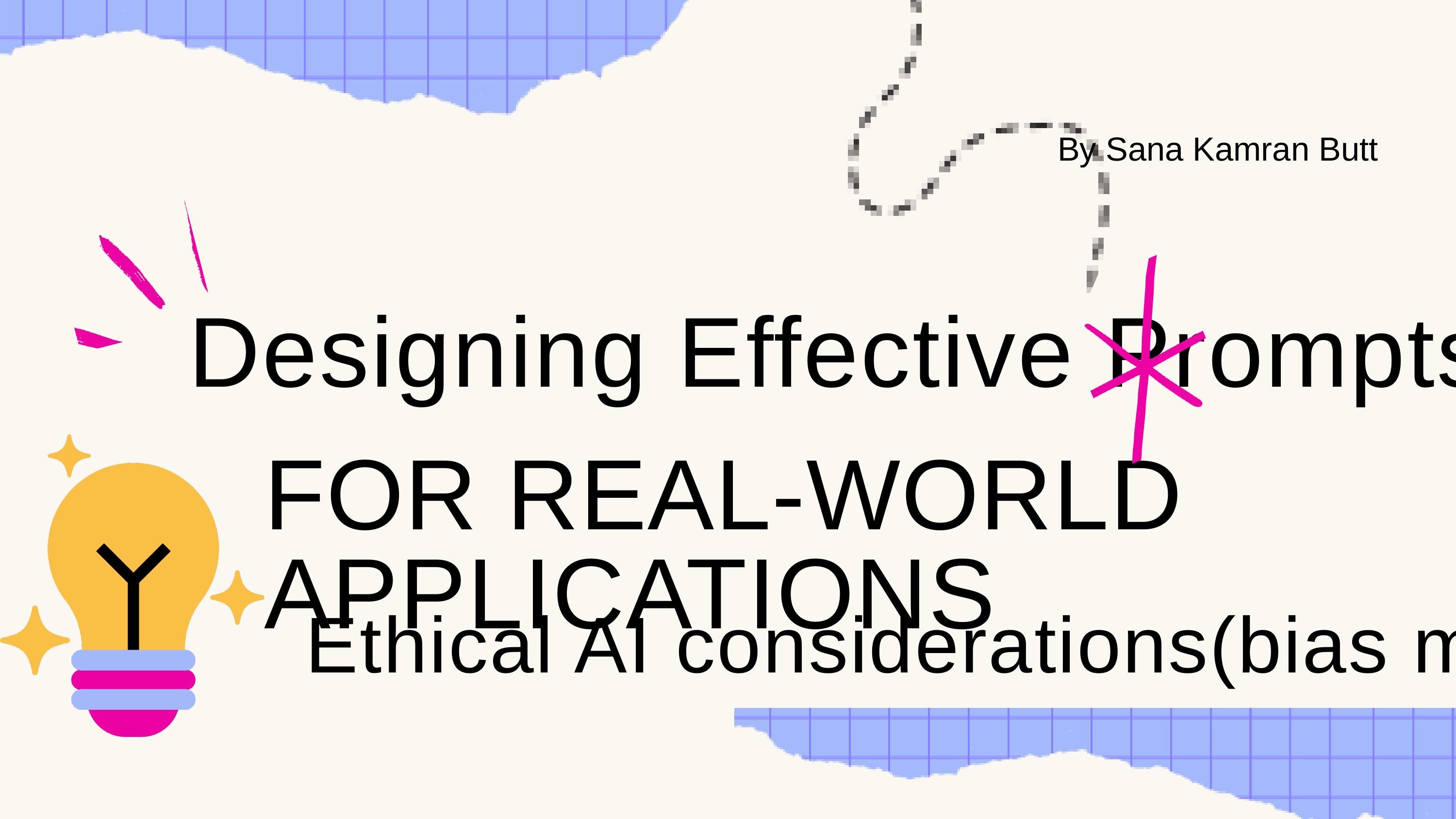

By Sana Kamran Butt

Designing Effective Prompts

FOR REAL-WORLD APPLICATIONS
Ethical AI considerations(bias mitigation)